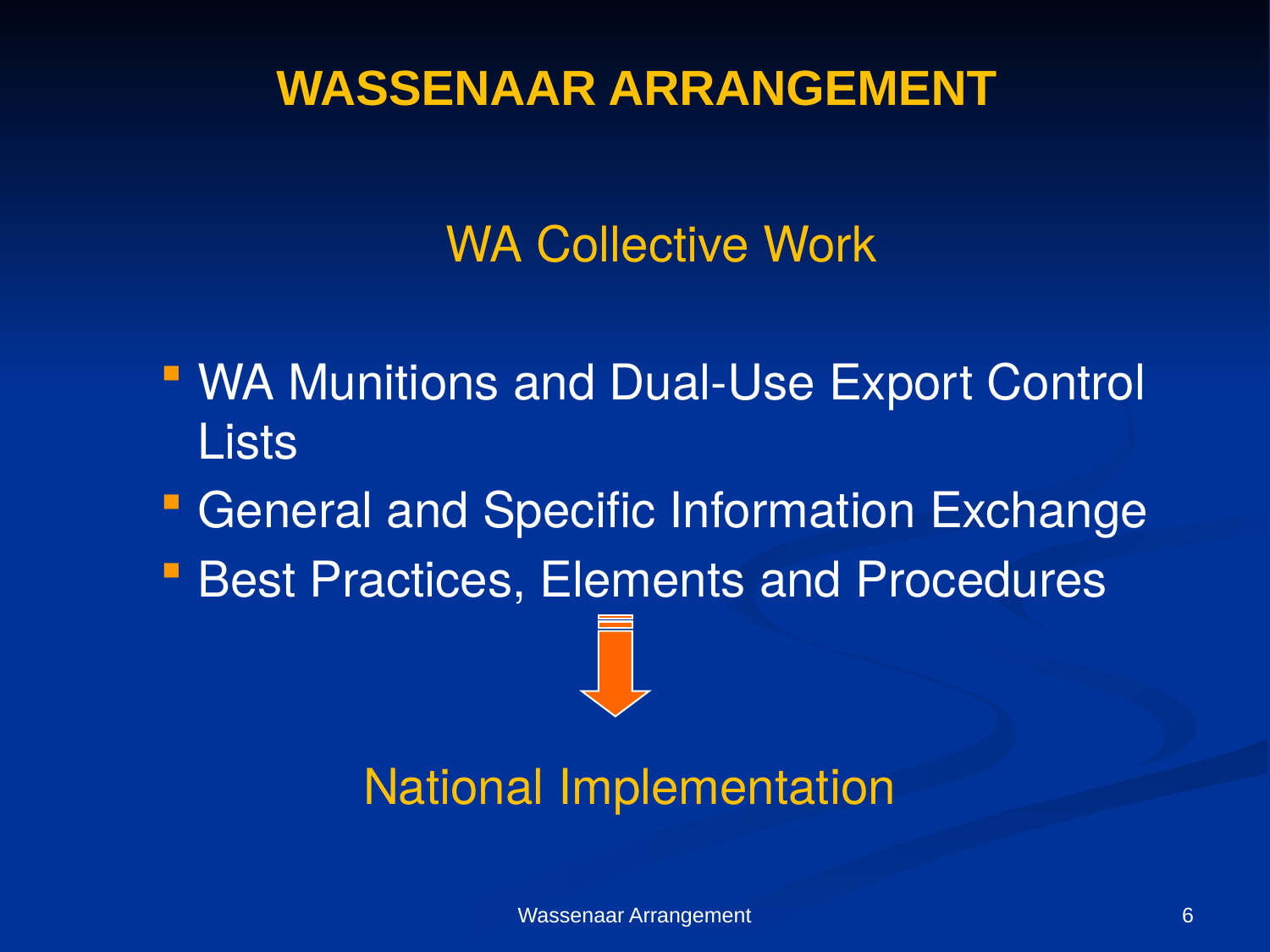

# WASSENAAR ARRANGEMENT
WA Collective Work

WA Munitions and Dual-Use Export Control Lists
General and Specific Information Exchange
Best Practices, Elements and Procedures

National Implementation

Wassenaar Arrangement
6